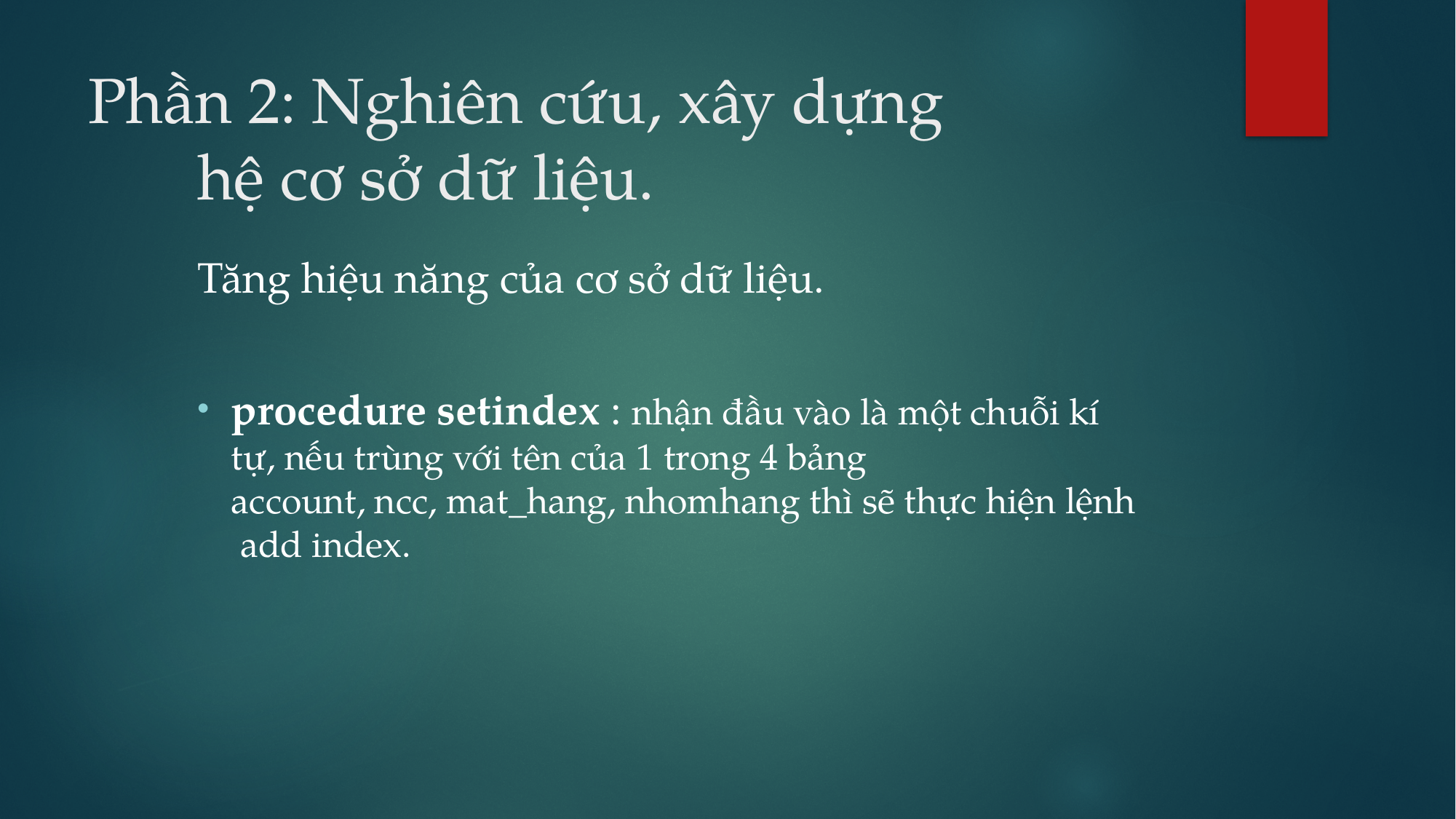

# Phần 2: Nghiên cứu, xây dựng hệ cơ sở dữ liệu.
Tăng hiệu năng của cơ sở dữ liệu.

procedure setindex : nhận đầu vào là một chuỗi kí tự, nếu trùng với tên của 1 trong 4 bảng account, ncc, mat_hang, nhomhang thì sẽ thực hiện lệnh  add index.